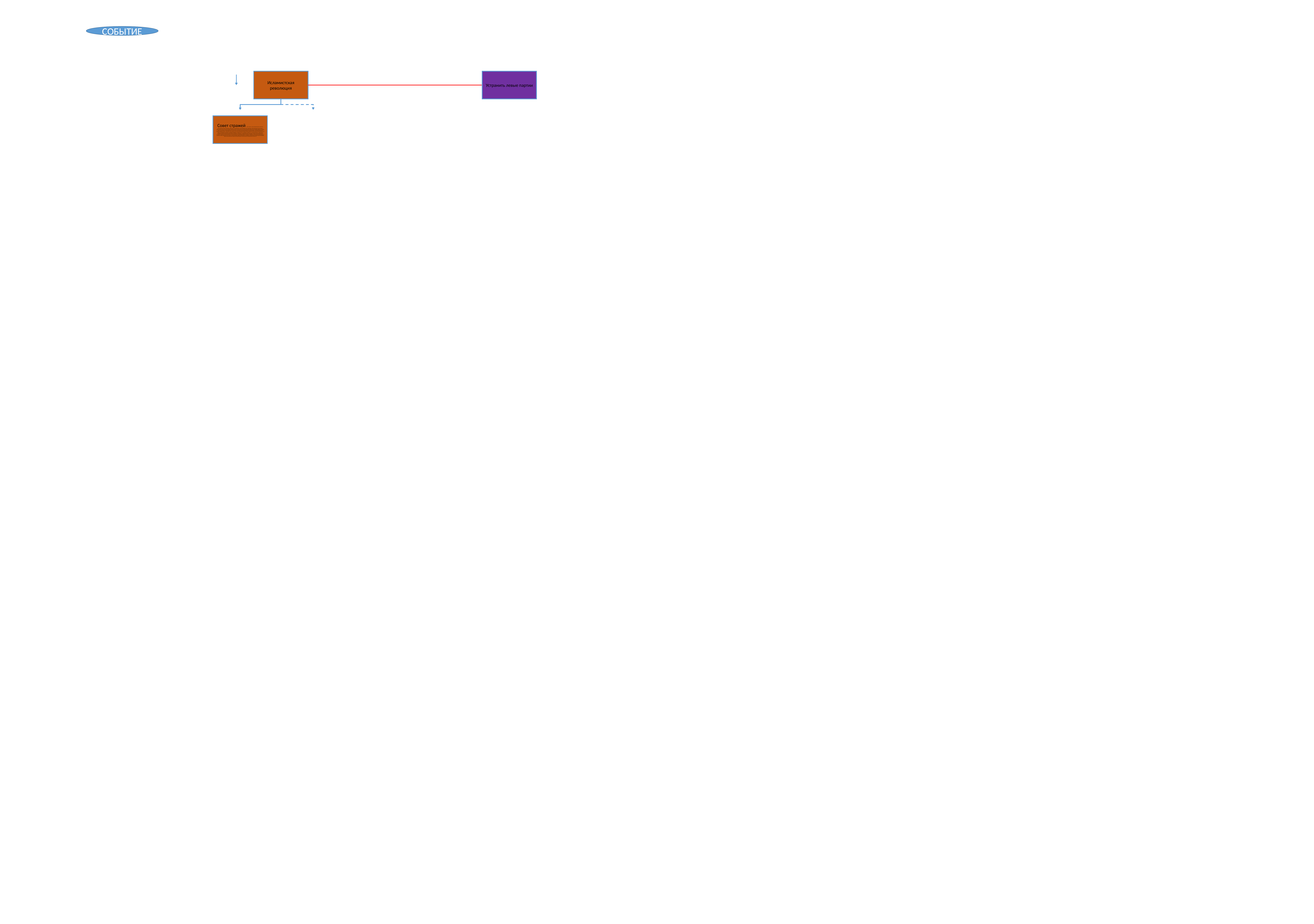

СОБЫТИЕ
Исламистская революция
Устранить левые партии
Совет стражей (Совет стражей , также называемый Советом стражей или Конституционным советом ( персидский : شورای نگهبان , латинизированный : Shūrā-ye Negahbān ) [2] [3] , представляет собой назначаемый и конституционно уполномоченный совет из 12 членов, который обладает значительной властью и влиянием в исламской Республика Иран . Конституция Ирана требует, чтобы совет состоял из шести исламских факихов (экспертов по исламскому праву), «осведомленных о нынешних потребностях и проблемах дня», избираемых Верховным лидером Ирана , и шести юристов, «специализирующихся на в различных областях права, избираемых Меджлисом (парламентом Ирана) из числа юристов-мусульман, выдвинутых Верховным судьей » [4] (который, в свою очередь, также назначается Верховным лидером). [5]Конституционному совету поручено толкование Конституции Ирана , [6] наблюдение за выборами и утверждение кандидатов в Ассамблею экспертов , президента и Меджлис, [7] , а также «обеспечение… совместимости законодательства принято Исламской консультативной ассамблеей [т.е. Меджлисом] ... с критериями ислама и Конституции». [8]Совет сыграл центральную роль в контроле толкования исламских ценностей в иранском законодательстве следующим образом:Контролирует наблюдение за потенциальными кандидатами и определяет, кто может и не может баллотироваться на национальный пост [9]Отстраняет кандидатов, настроенных на реформы, включая самых известных кандидатов, от участия в выборах [10]Налагает вето на законы, принятые всенародно избранным Меджлисом. [11] [12]Возросло влияние Корпуса стражей исламской революции (идеологическая боевая сила, отдельная от иранской армии ) на экономическую и культурную жизнь страны. [13]